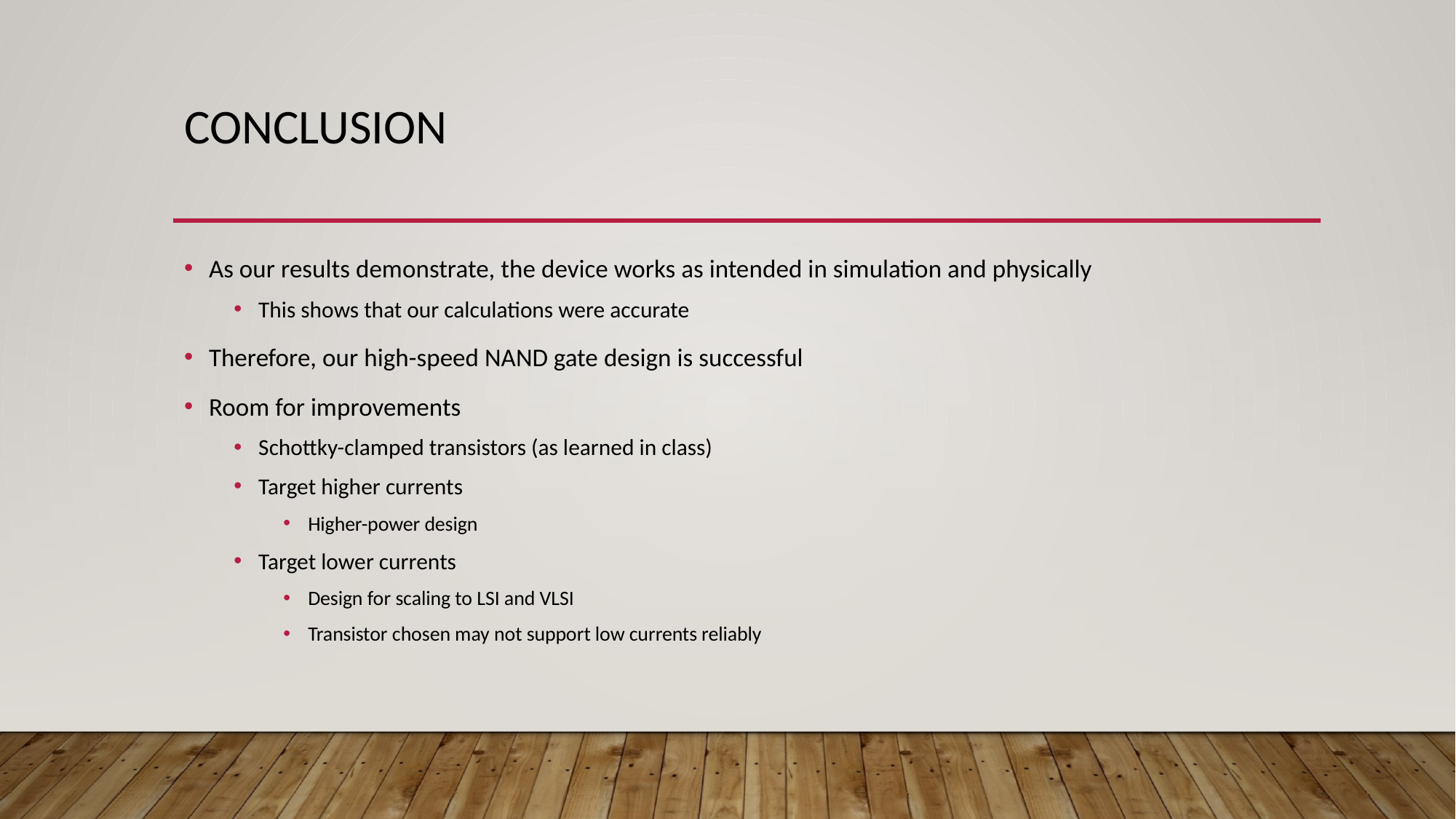

# Conclusion
As our results demonstrate, the device works as intended in simulation and physically
This shows that our calculations were accurate
Therefore, our high-speed NAND gate design is successful
Room for improvements
Schottky-clamped transistors (as learned in class)
Target higher currents
Higher-power design
Target lower currents
Design for scaling to LSI and VLSI
Transistor chosen may not support low currents reliably